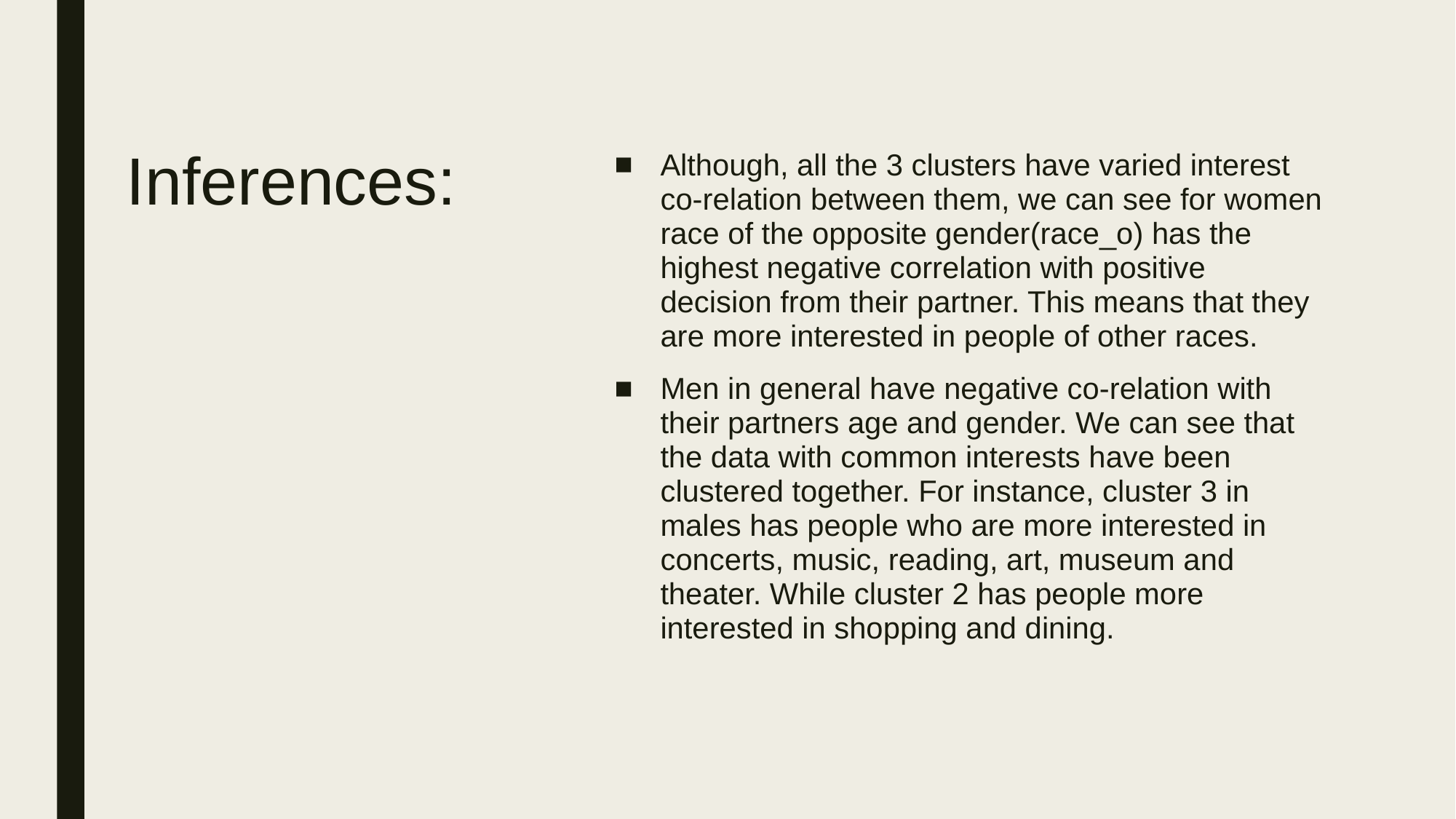

Although, all the 3 clusters have varied interest co-relation between them, we can see for women race of the opposite gender(race_o) has the highest negative correlation with positive decision from their partner. This means that they are more interested in people of other races.
Men in general have negative co-relation with their partners age and gender. We can see that the data with common interests have been clustered together. For instance, cluster 3 in males has people who are more interested in concerts, music, reading, art, museum and theater. While cluster 2 has people more interested in shopping and dining.
# Inferences: